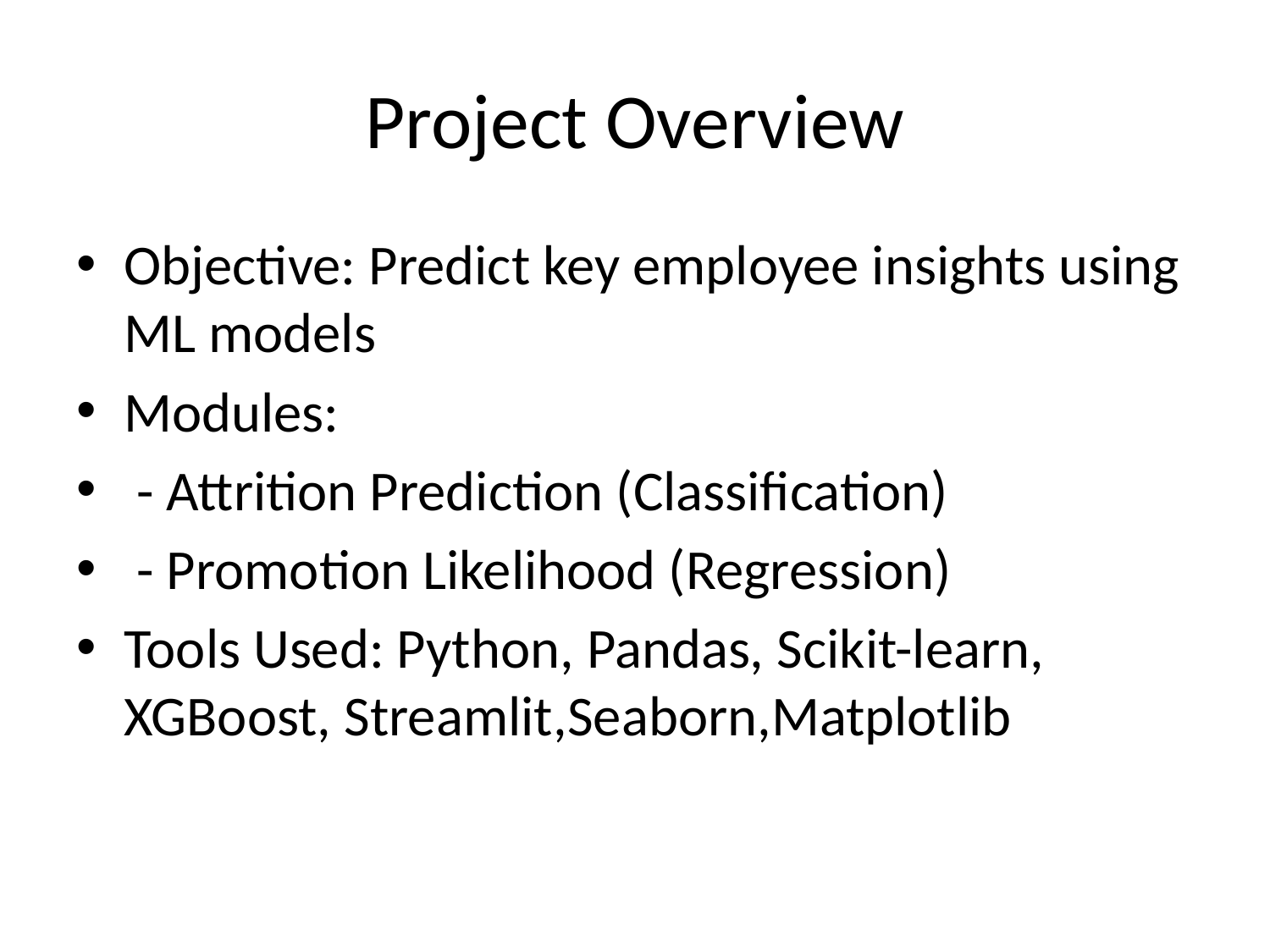

# Project Overview
Objective: Predict key employee insights using ML models
Modules:
 - Attrition Prediction (Classification)
 - Promotion Likelihood (Regression)
Tools Used: Python, Pandas, Scikit-learn, XGBoost, Streamlit,Seaborn,Matplotlib